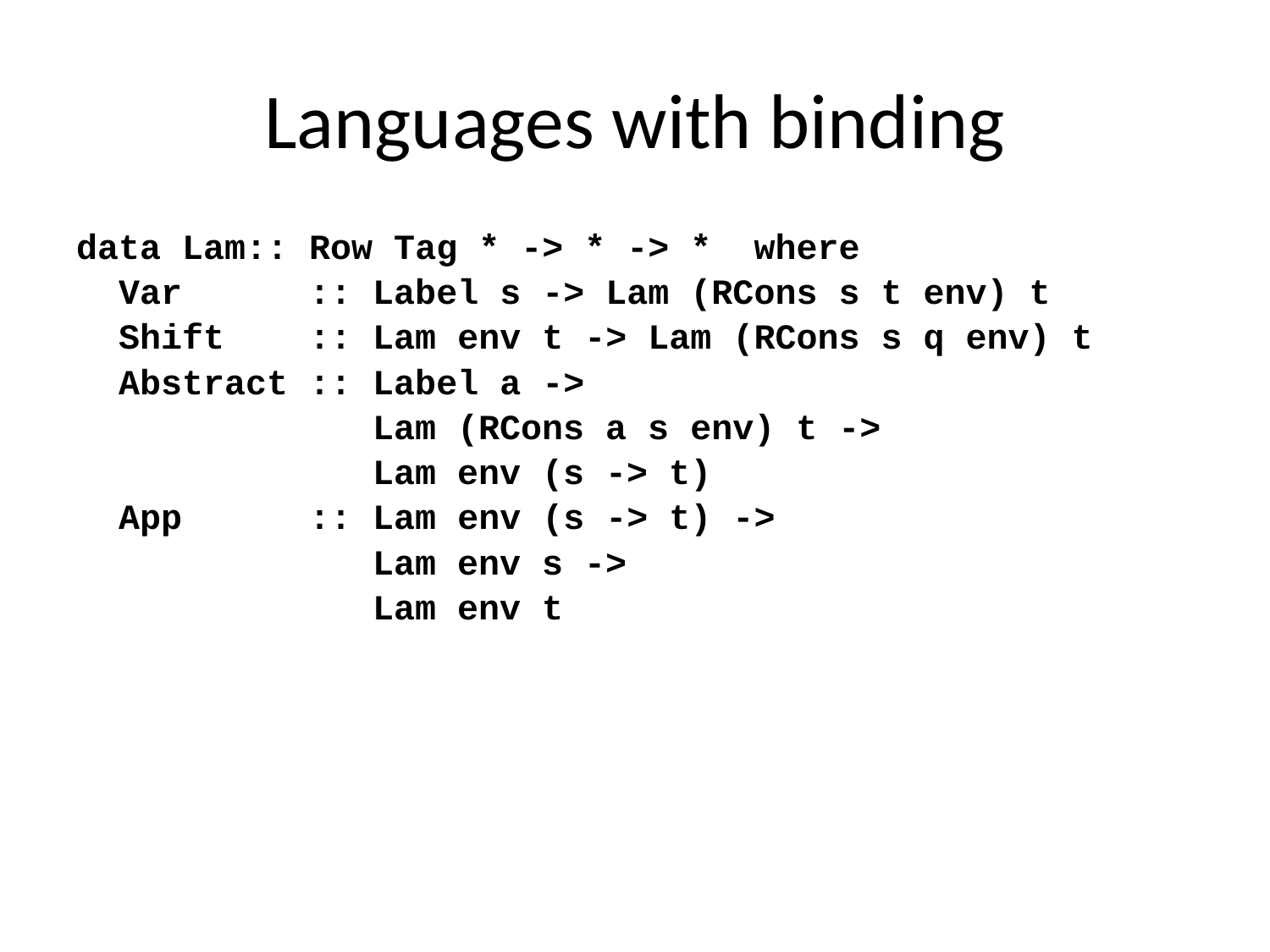

# Languages with binding
data Lam:: Row Tag * -> * -> *  where
  Var      :: Label s -> Lam (RCons s t env) t
  Shift    :: Lam env t -> Lam (RCons s q env) t
  Abstract :: Label a ->
              Lam (RCons a s env) t ->
              Lam env (s -> t)
  App      :: Lam env (s -> t) ->
              Lam env s ->
              Lam env t